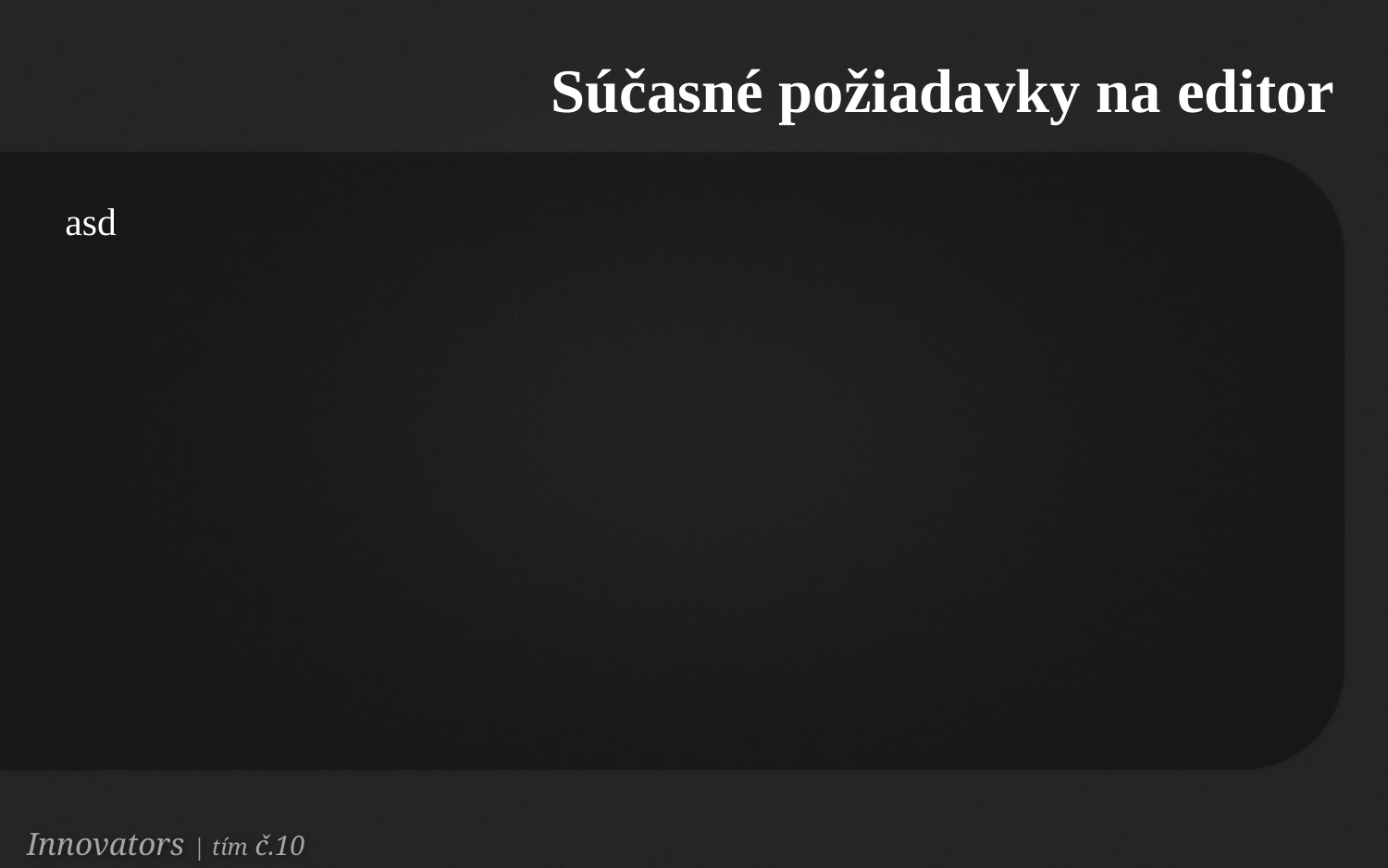

Súčasné požiadavky na editor

asd
Innovators | tím č.10